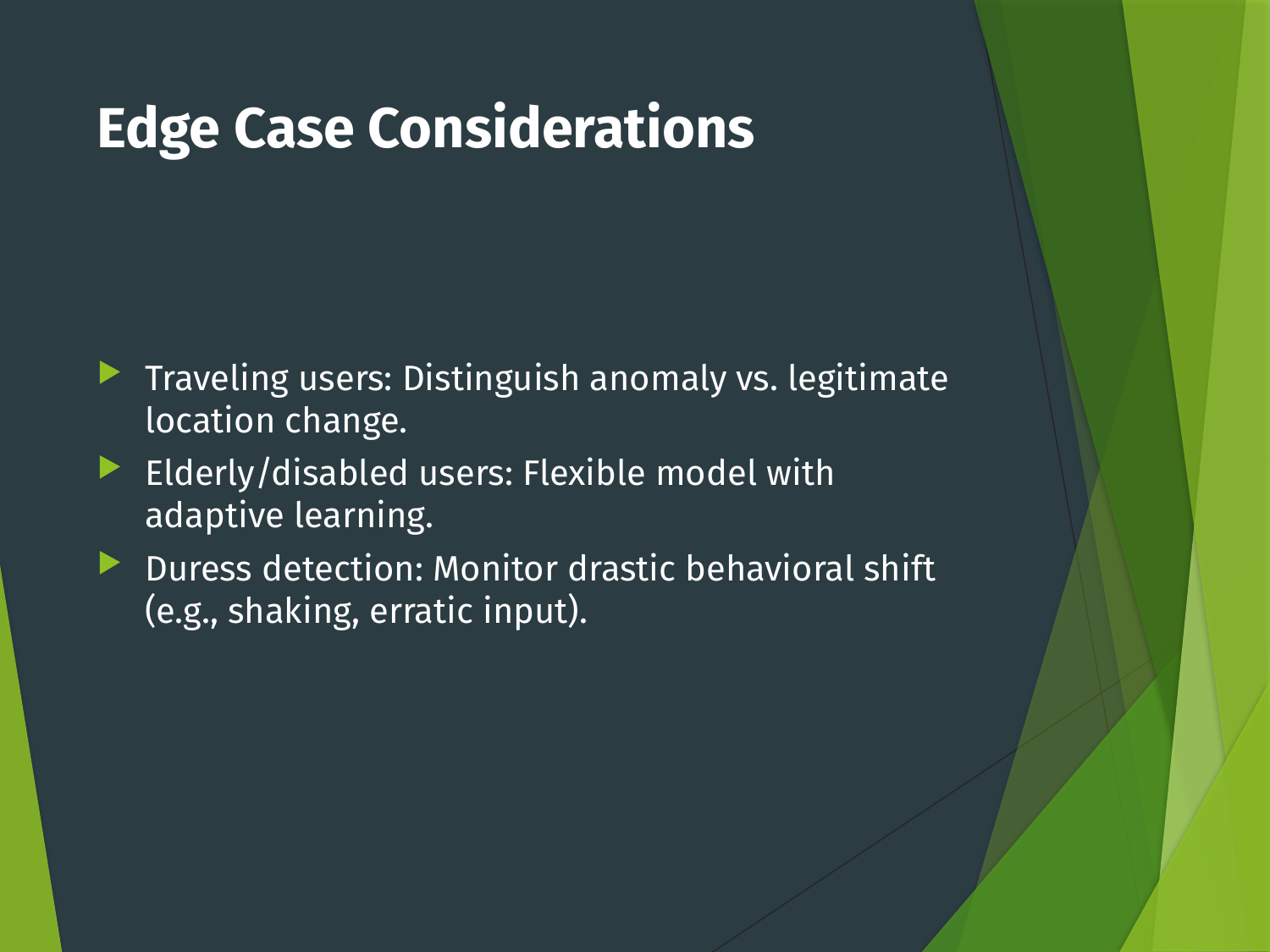

# Edge Case Considerations

Traveling users: Distinguish anomaly vs. legitimate location change.
Elderly/disabled users: Flexible model with adaptive learning.
Duress detection: Monitor drastic behavioral shift (e.g., shaking, erratic input).